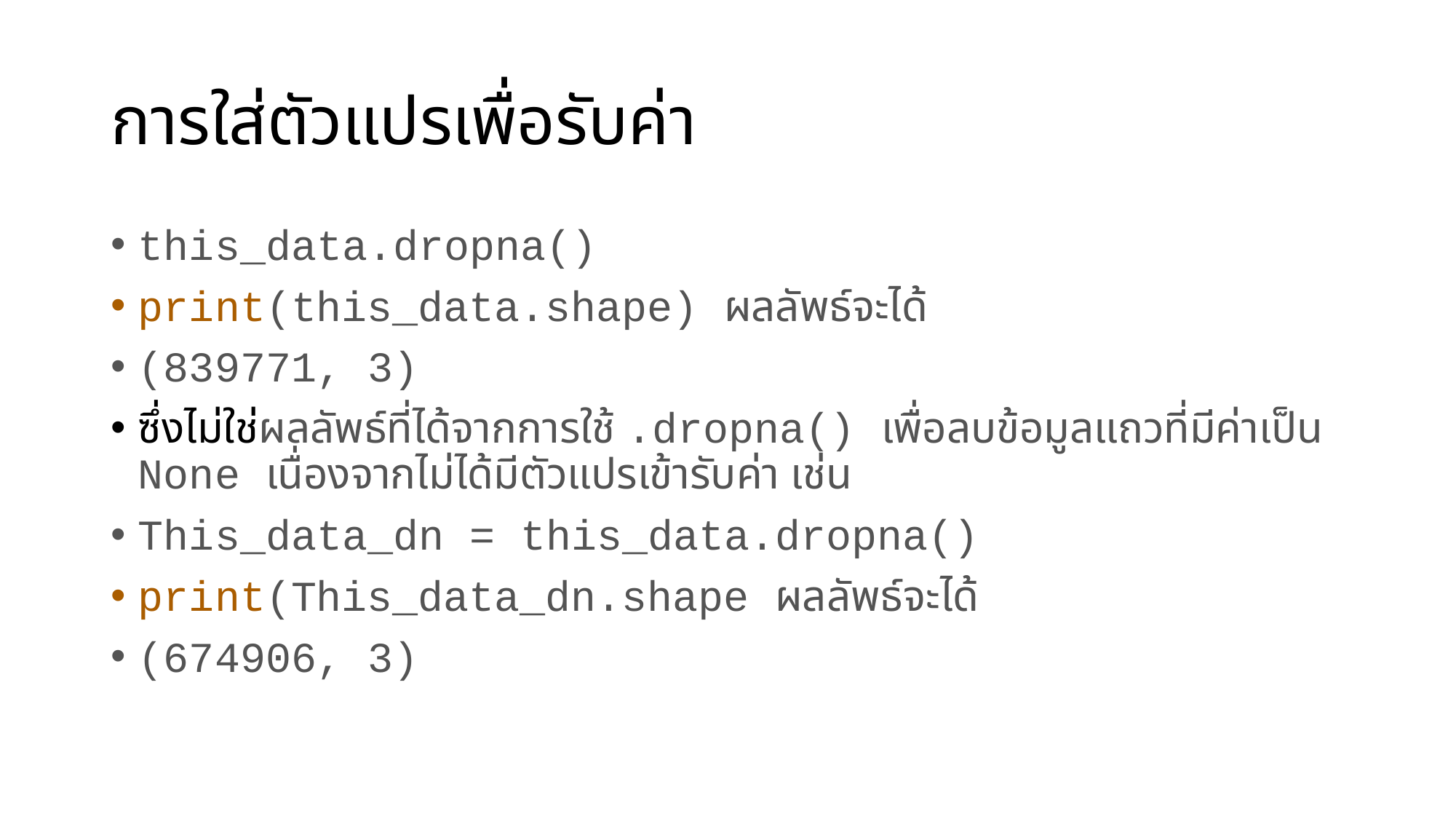

# การใส่ตัวแปรเพื่อรับค่า
this_data.dropna()
print(this_data.shape) ผลลัพธ์จะได้
(839771, 3)
ซึ่งไม่ใช่ผลลัพธ์ที่ได้จากการใช้ .dropna() เพื่อลบข้อมูลแถวที่มีค่าเป็น None เนื่องจากไม่ได้มีตัวแปรเข้ารับค่า เช่น
This_data_dn = this_data.dropna()
print(This_data_dn.shape ผลลัพธ์จะได้
(674906, 3)